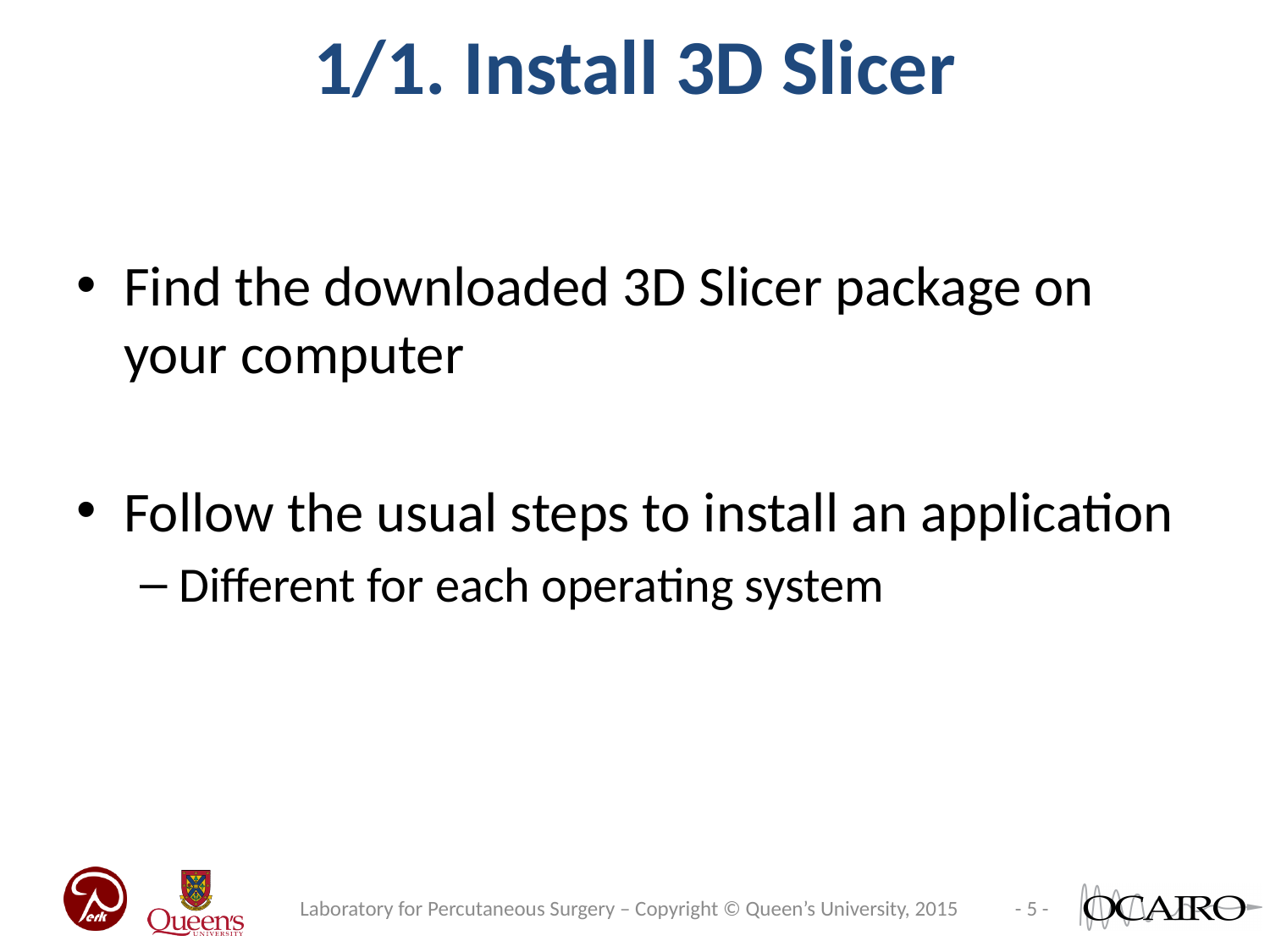

1/1. Install 3D Slicer
Find the downloaded 3D Slicer package on your computer

Follow the usual steps to install an application
Different for each operating system
Laboratory for Percutaneous Surgery – Copyright © Queen’s University, 2015
- 5 -